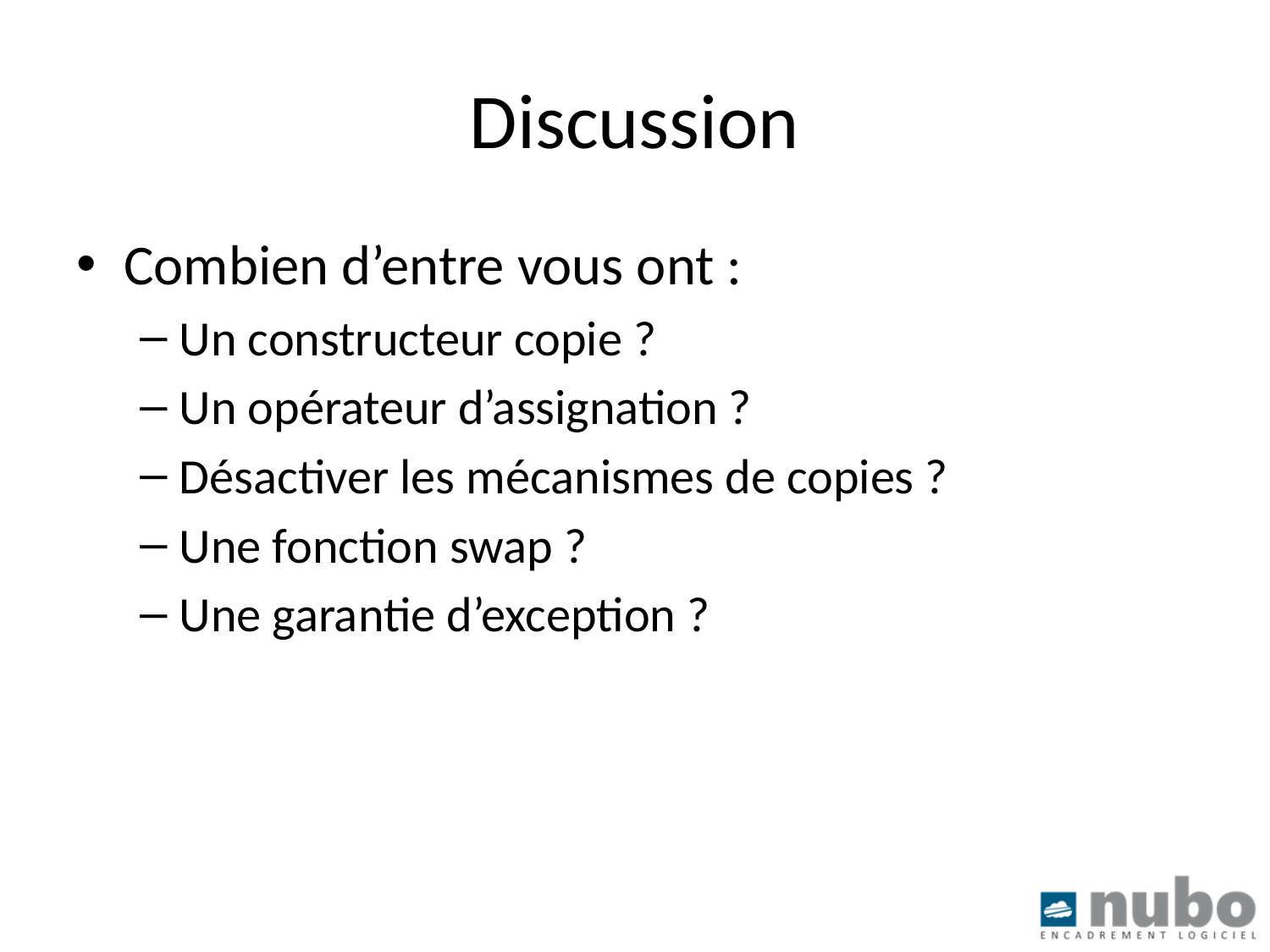

# Discussion
Combien d’entre vous ont :
Un constructeur copie ?
Un opérateur d’assignation ?
Désactiver les mécanismes de copies ?
Une fonction swap ?
Une garantie d’exception ?